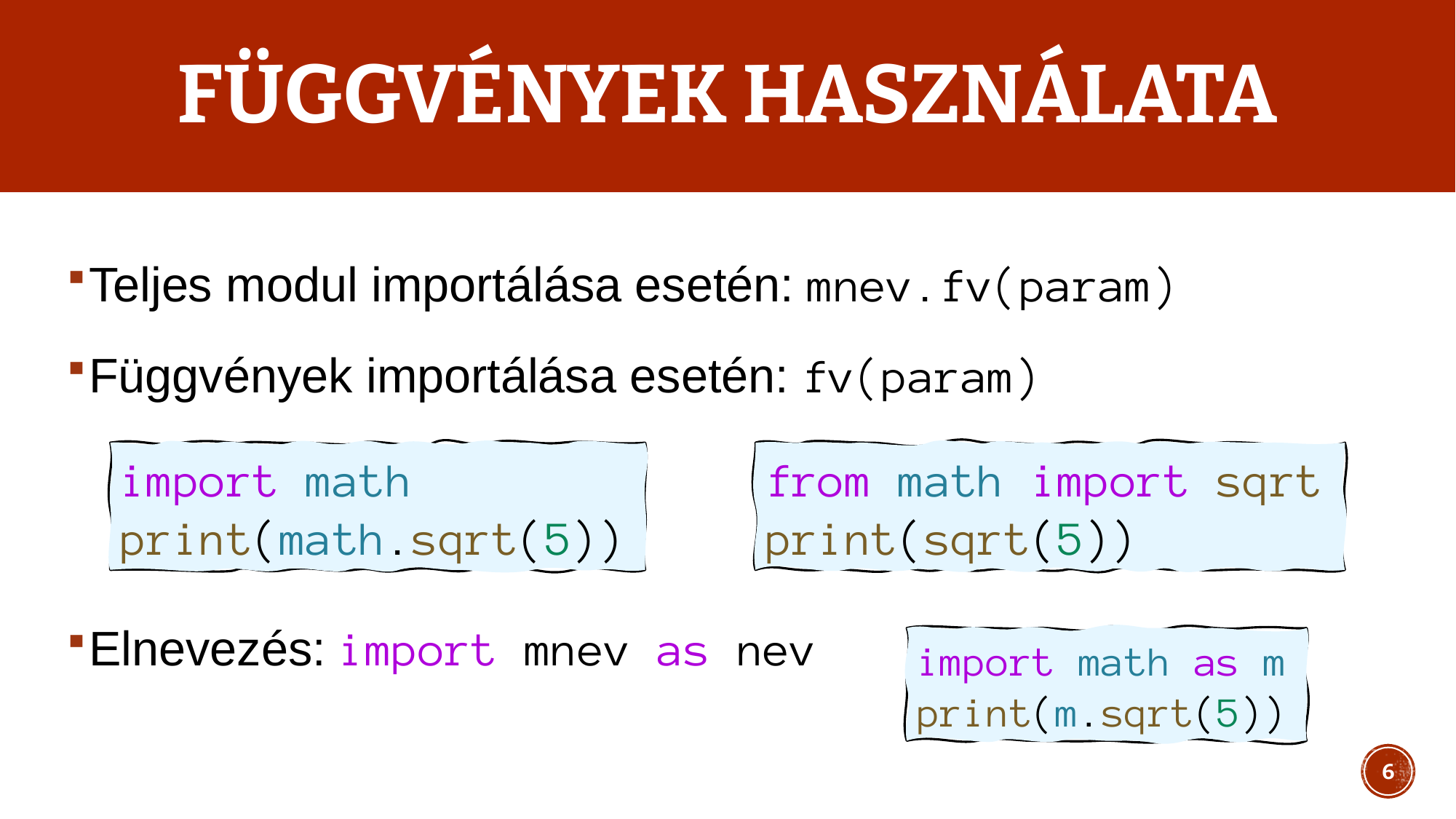

# Függvények használata
Teljes modul importálása esetén: mnev.fv(param)
Függvények importálása esetén: fv(param)

Elnevezés: import mnev as nev

import math
print(math.sqrt(5))
from math import sqrt
print(sqrt(5))
import math as m
print(m.sqrt(5))
6